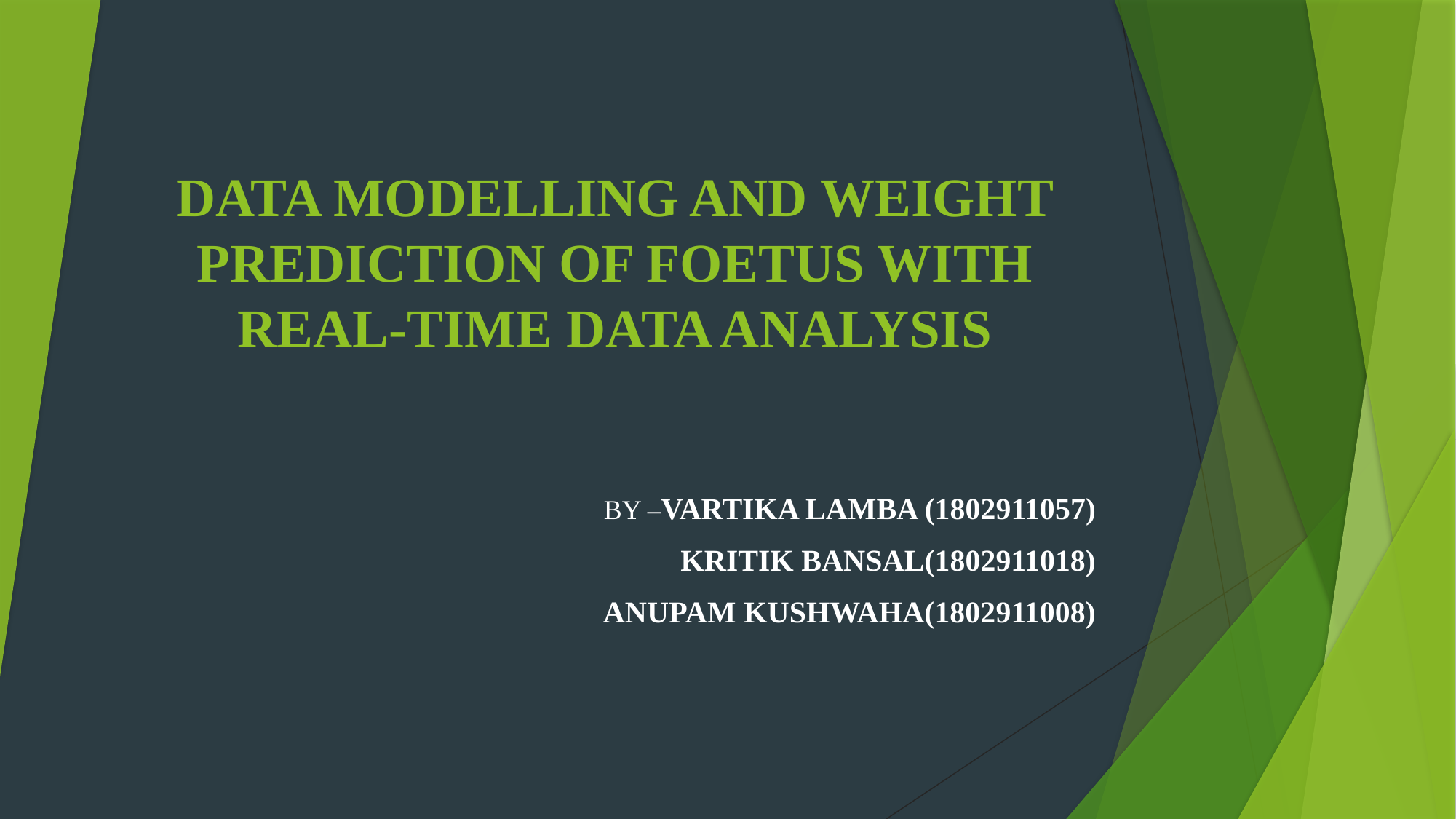

# DATA MODELLING AND WEIGHT PREDICTION OF FOETUS WITH REAL-TIME DATA ANALYSIS
BY –VARTIKA LAMBA (1802911057)
KRITIK BANSAL(1802911018)
ANUPAM KUSHWAHA(1802911008)